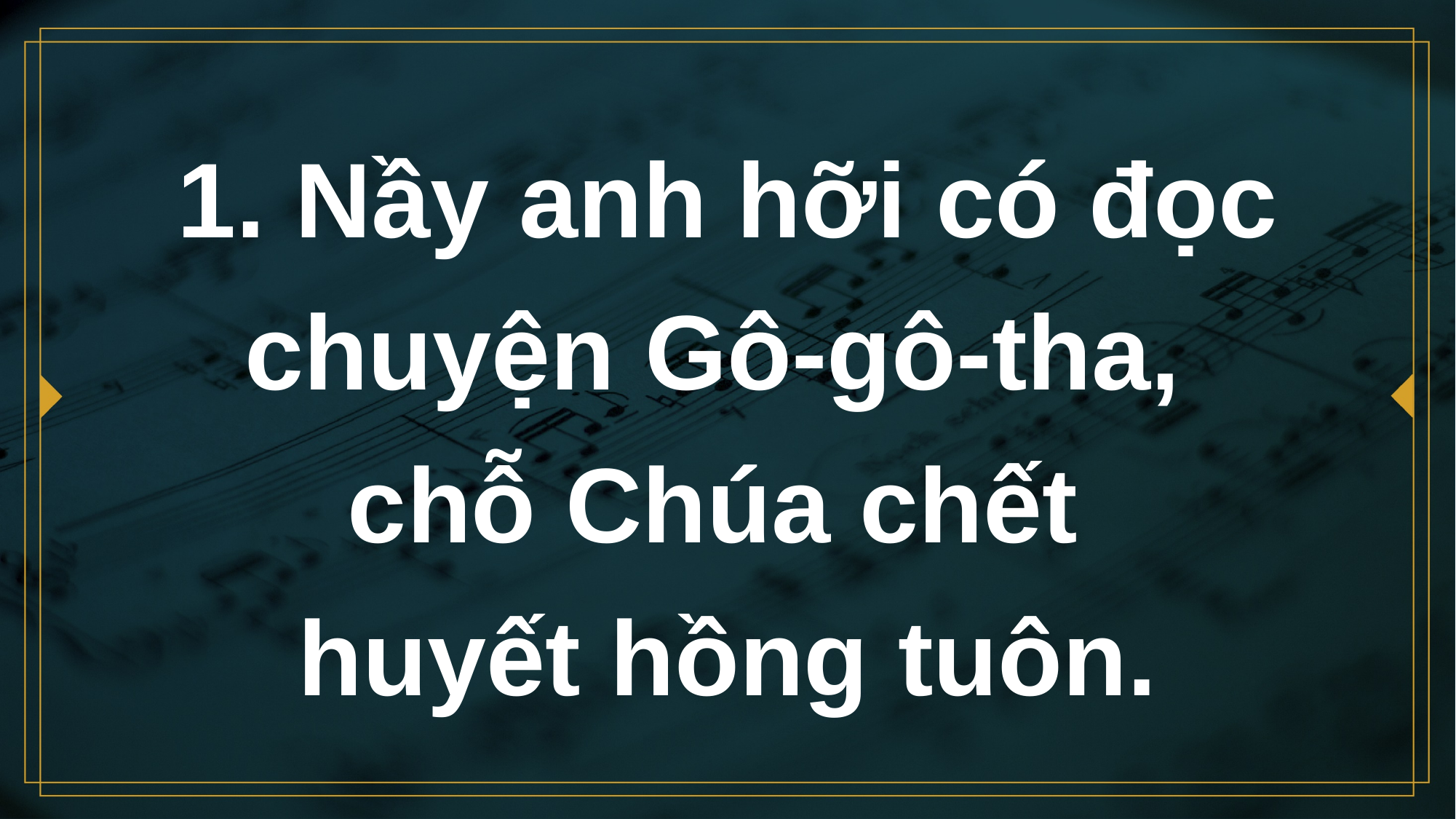

# 1. Nầy anh hỡi có đọc chuyện Gô-gô-tha, chỗ Chúa chết huyết hồng tuôn.